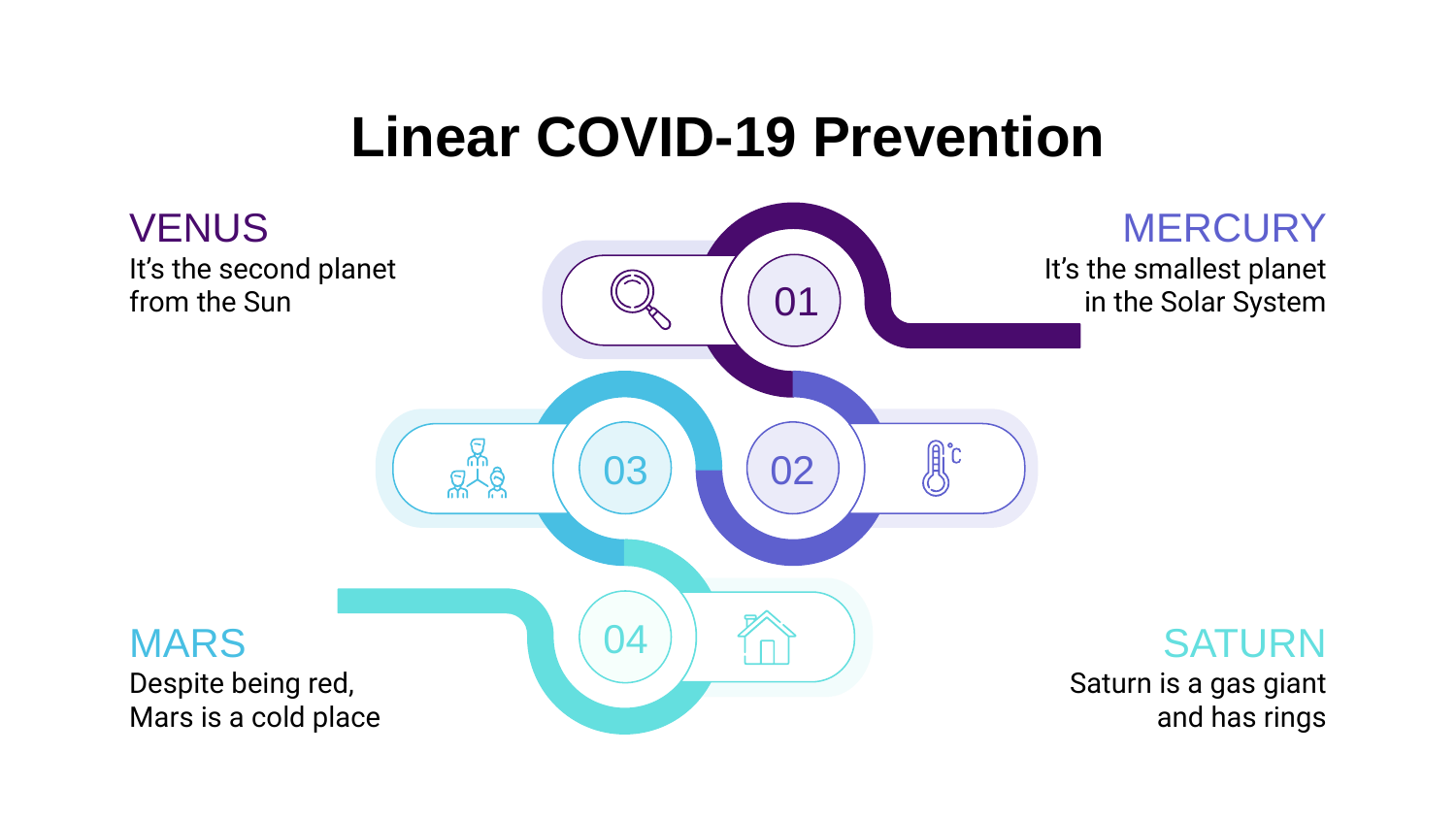

# Linear COVID-19 Prevention
VENUS
It’s the second planet from the Sun
MERCURY
It’s the smallest planet in the Solar System

01

03
02

04

MARS
Despite being red, Mars is a cold place
SATURN
Saturn is a gas giant and has rings